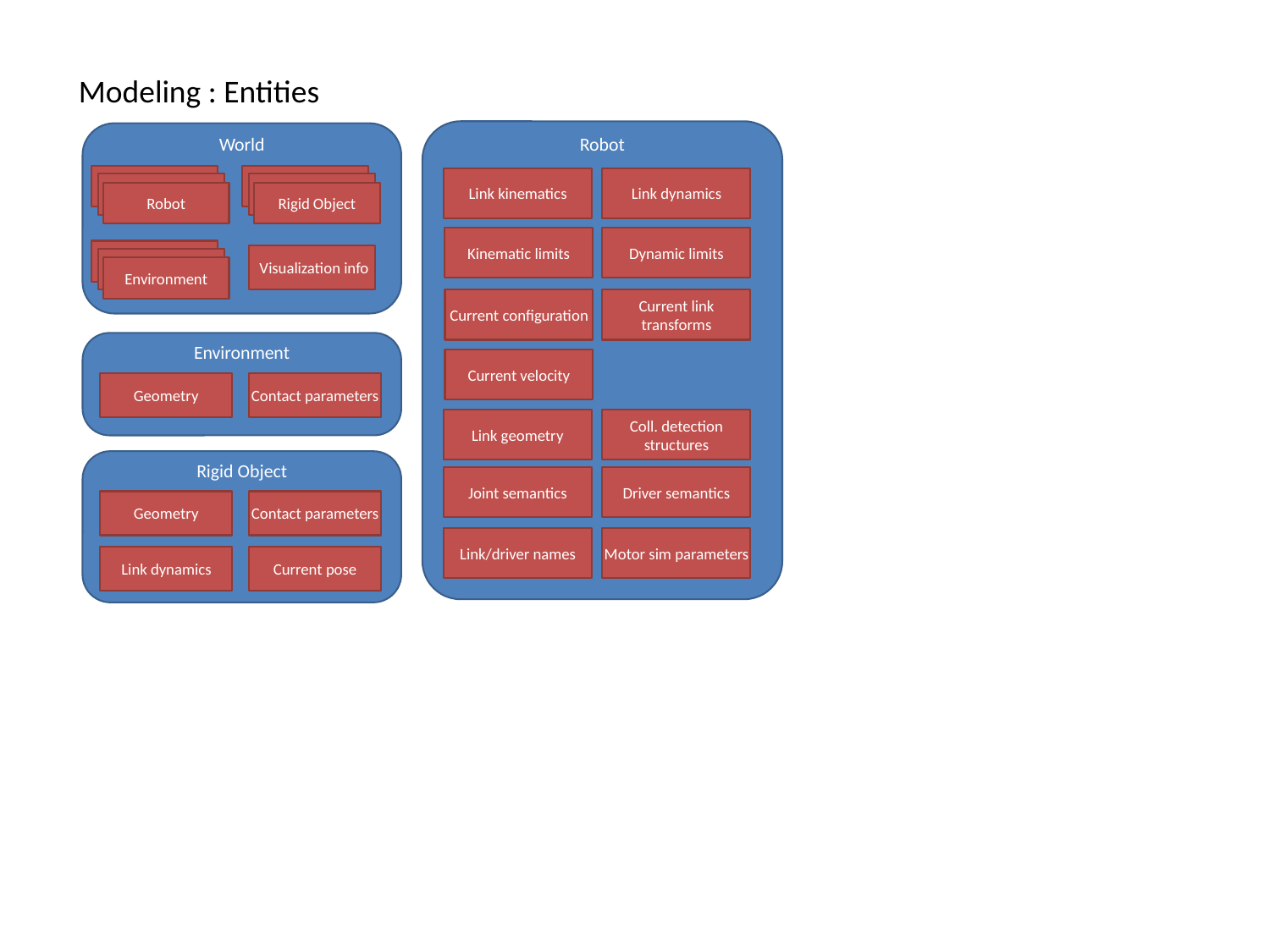

Modeling : Entities
Robot
World
Robot
Robot
Robot
Robot
Robot
Rigid Object
Link kinematics
Link dynamics
Kinematic limits
Dynamic limits
Robot
Robot
Environment
 Visualization info
Current configuration
Current link transforms
Environment
Current velocity
Geometry
Contact parameters
Link geometry
Coll. detection structures
Rigid Object
Driver semantics
Joint semantics
Geometry
Contact parameters
Link/driver names
Motor sim parameters
Link dynamics
Current pose